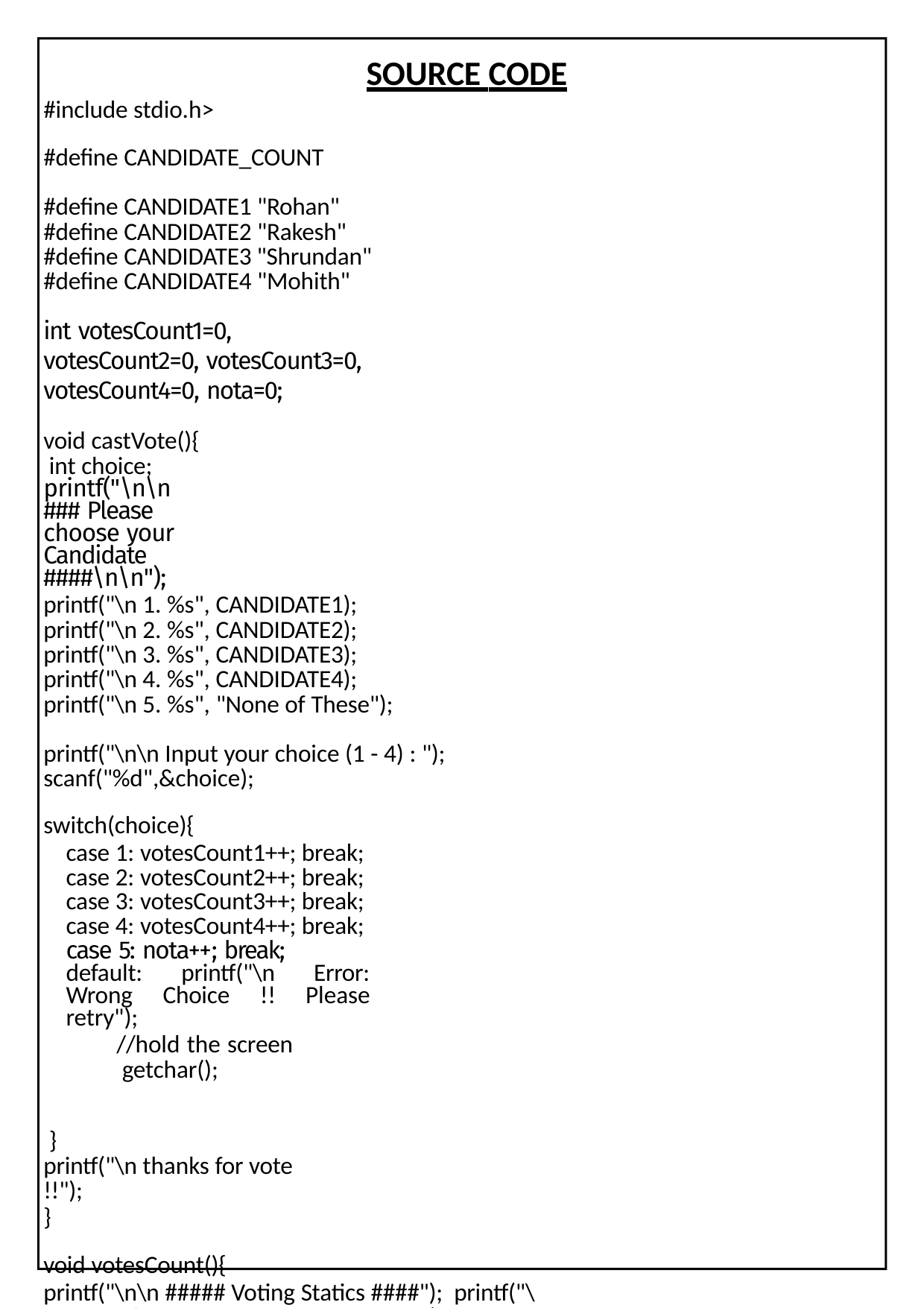

SOURCE CODE
#include stdio.h>
#define CANDIDATE_COUNT

#define CANDIDATE1 "Rohan"  #define CANDIDATE2 "Rakesh"  #define CANDIDATE3 "Shrundan"  #define CANDIDATE4 "Mohith"
int votesCount1=0, votesCount2=0, votesCount3=0, votesCount4=0, nota=0;

void castVote(){  int choice;
printf("\n\n ### Please choose your Candidate ####\n\n");
printf("\n 1. %s", CANDIDATE1);  printf("\n 2. %s", CANDIDATE2);  printf("\n 3. %s", CANDIDATE3);  printf("\n 4. %s", CANDIDATE4);  printf("\n 5. %s", "None of These");

printf("\n\n Input your choice (1 - 4) : ");  scanf("%d",&choice);
switch(choice){
case 1: votesCount1++; break;  case 2: votesCount2++; break;  case 3: votesCount3++; break;  case 4: votesCount4++; break;  case 5: nota++; break;
default: printf("\n Error: Wrong Choice !! Please retry");
//hold the screen  getchar();

}
printf("\n thanks for vote !!");
}
void votesCount(){
printf("\n\n ##### Voting Statics ####");  printf("\n %s - %d ", CANDIDATE1, votesCount1);  printf("\n %s - %d ", CANDIDATE2, votesCount2);  printf("\n %s - %d ", CANDIDATE3, votesCount3);  printf("\n %s - %d ", CANDIDATE4, votesCount4);  printf("\n %s - %d ", "nota", spoiledtvotes);
}